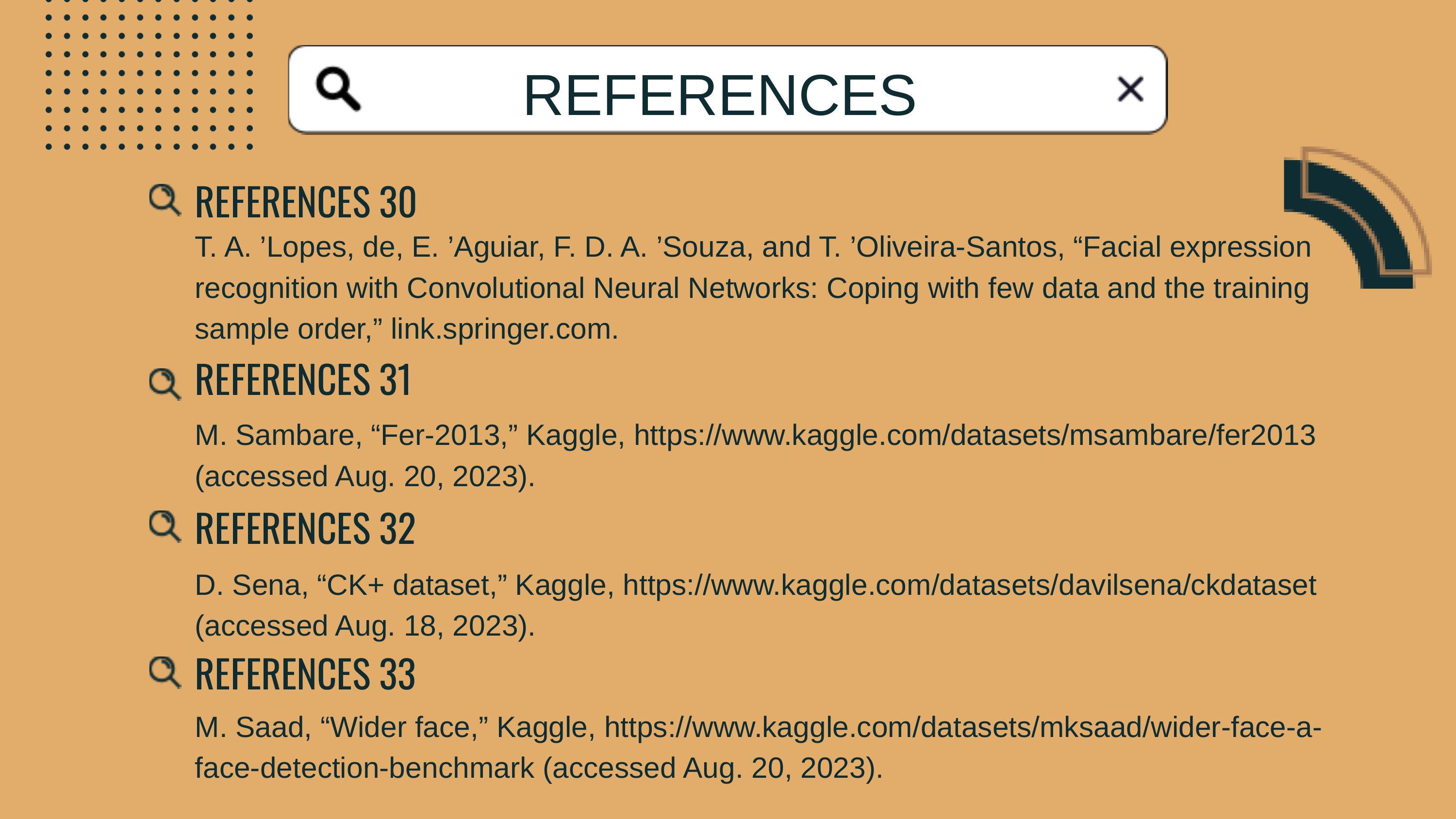

REFERENCES

REFERENCES 30

T. A. ’Lopes, de, E. ’Aguiar, F. D. A. ’Souza, and T. ’Oliveira-Santos, “Facial expression recognition with Convolutional Neural Networks: Coping with few data and the training sample order,” link.springer.com.
REFERENCES 31

M. Sambare, “Fer-2013,” Kaggle, https://www.kaggle.com/datasets/msambare/fer2013 (accessed Aug. 20, 2023).
REFERENCES 32

D. Sena, “CK+ dataset,” Kaggle, https://www.kaggle.com/datasets/davilsena/ckdataset (accessed Aug. 18, 2023).
REFERENCES 33

M. Saad, “Wider face,” Kaggle, https://www.kaggle.com/datasets/mksaad/wider-face-a-face-detection-benchmark (accessed Aug. 20, 2023).